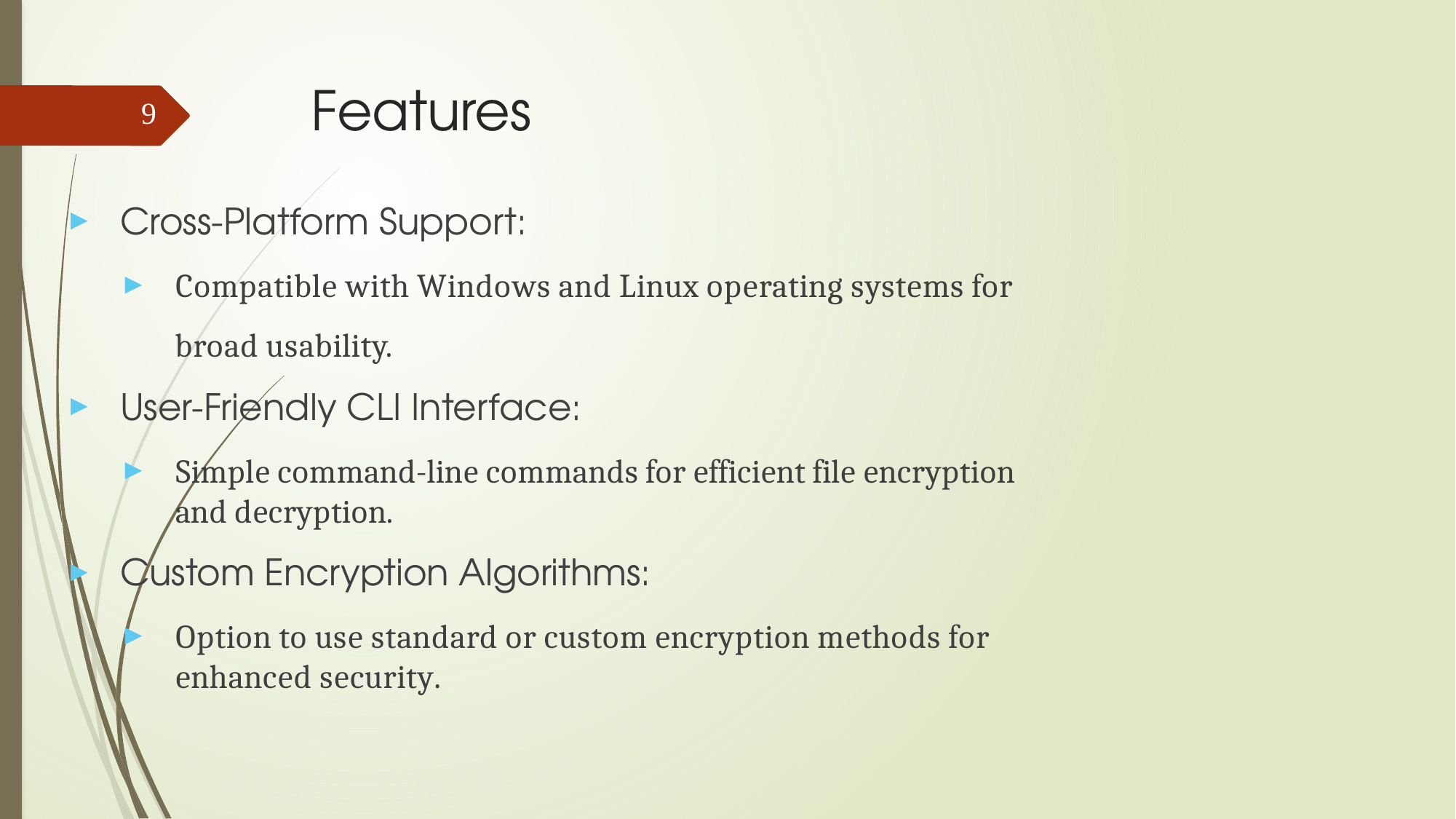

# Features
9
Cross-Platform Support:
Compatible with Windows and Linux operating systems for broad usability.
User-Friendly CLI Interface:
Simple command-line commands for efficient file encryption and decryption.
Custom Encryption Algorithms:
Option to use standard or custom encryption methods for enhanced security.